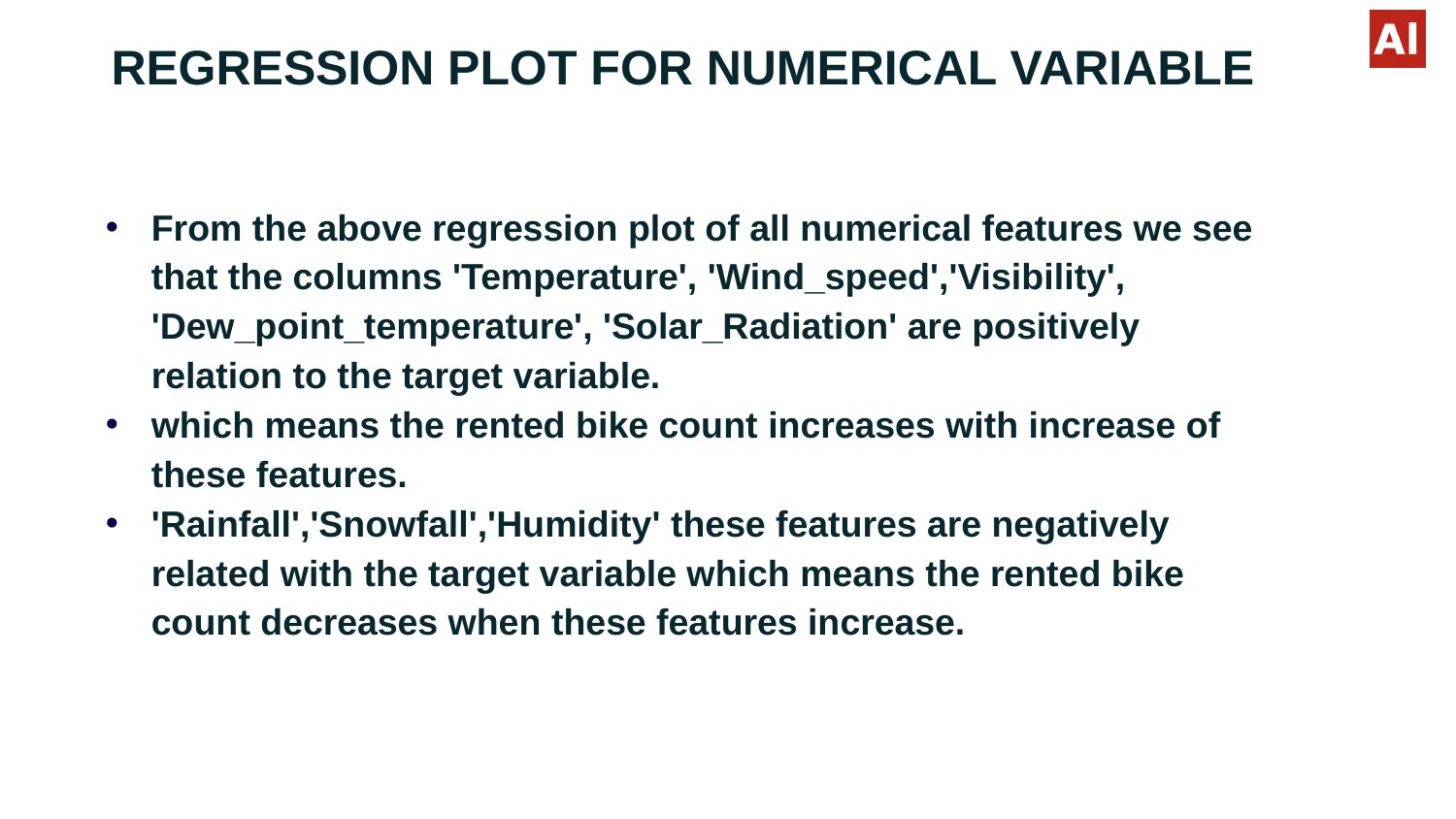

REGRESSION PLOT FOR NUMERICAL VARIABLE

From the above regression plot of all numerical features we see that the columns 'Temperature', 'Wind_speed','Visibility', 'Dew_point_temperature', 'Solar_Radiation' are positively relation to the target variable.
which means the rented bike count increases with increase of these features.
'Rainfall','Snowfall','Humidity' these features are negatively related with the target variable which means the rented bike count decreases when these features increase.